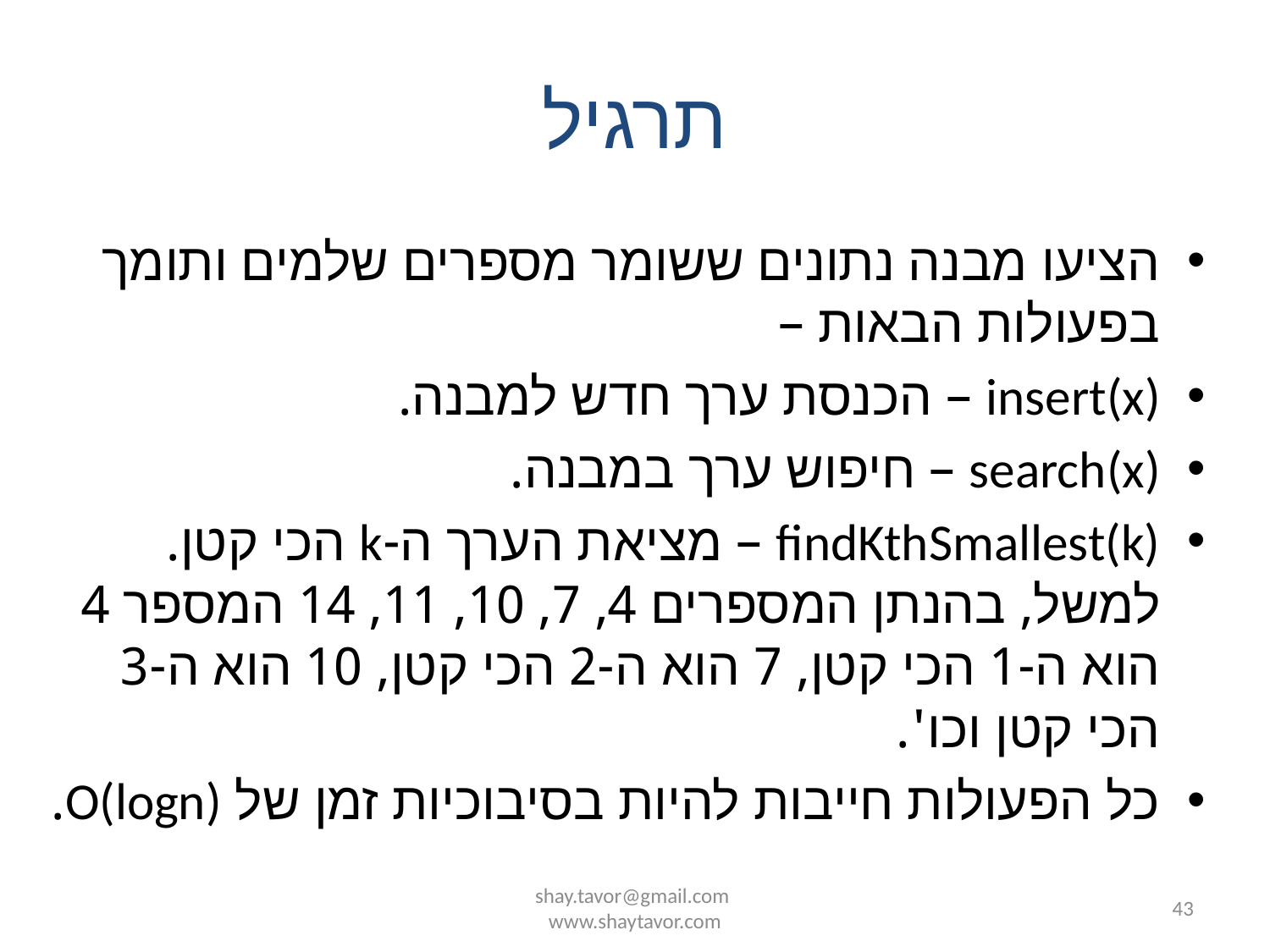

# תרגיל
הציעו מבנה נתונים ששומר מספרים שלמים ותומך בפעולות הבאות –
insert(x) – הכנסת ערך חדש למבנה.
search(x) – חיפוש ערך במבנה.
findKthSmallest(k) – מציאת הערך ה-k הכי קטן. למשל, בהנתן המספרים 4, 7, 10, 11, 14 המספר 4 הוא ה-1 הכי קטן, 7 הוא ה-2 הכי קטן, 10 הוא ה-3 הכי קטן וכו'.
כל הפעולות חייבות להיות בסיבוכיות זמן של O(logn).
shay.tavor@gmail.com
www.shaytavor.com
43